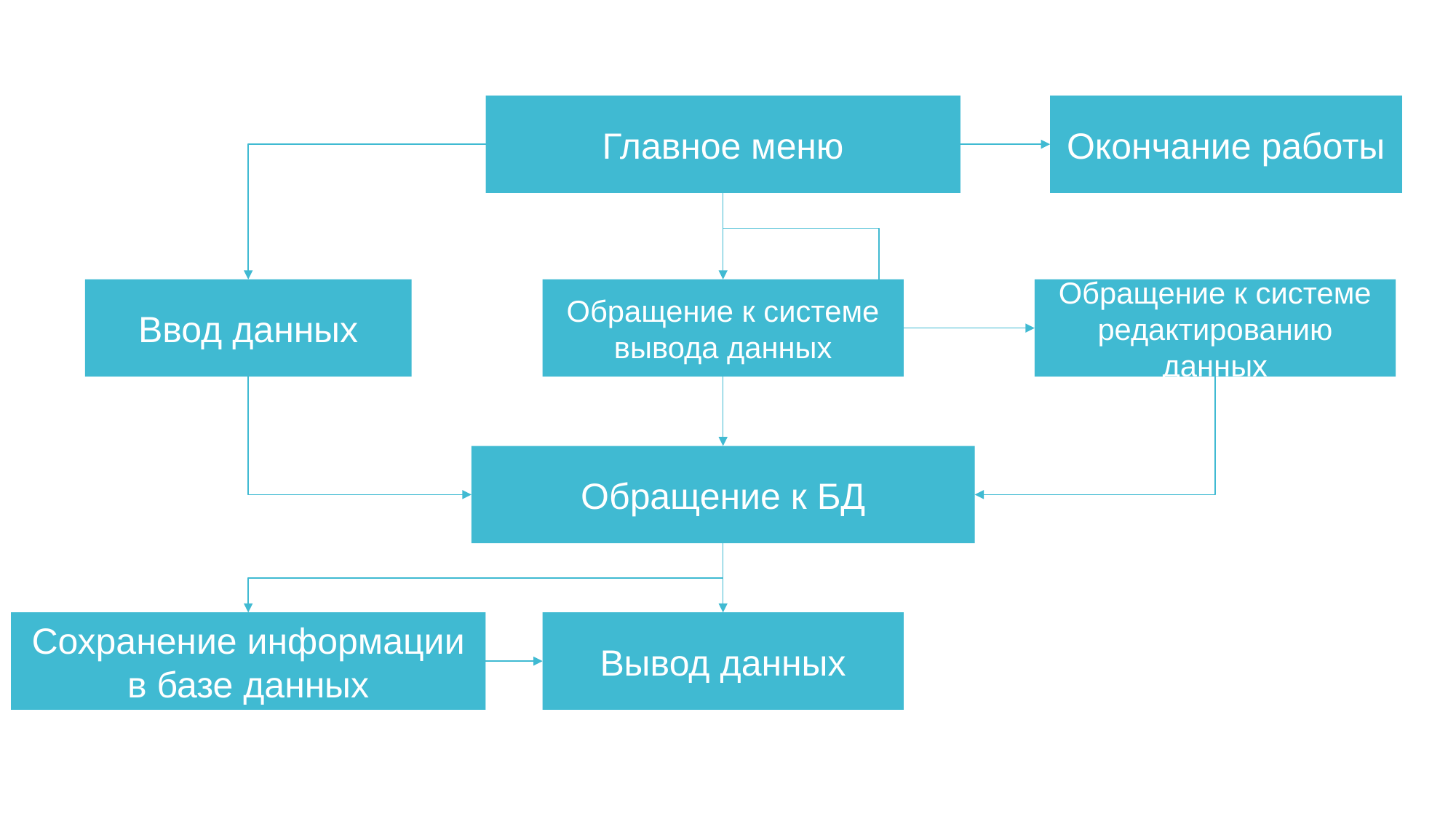

Главное меню
Окончание работы
Ввод данных
Обращение к системе вывода данных
Обращение к системе редактированию данных
Обращение к БД
Сохранение информации в базе данных
Вывод данных